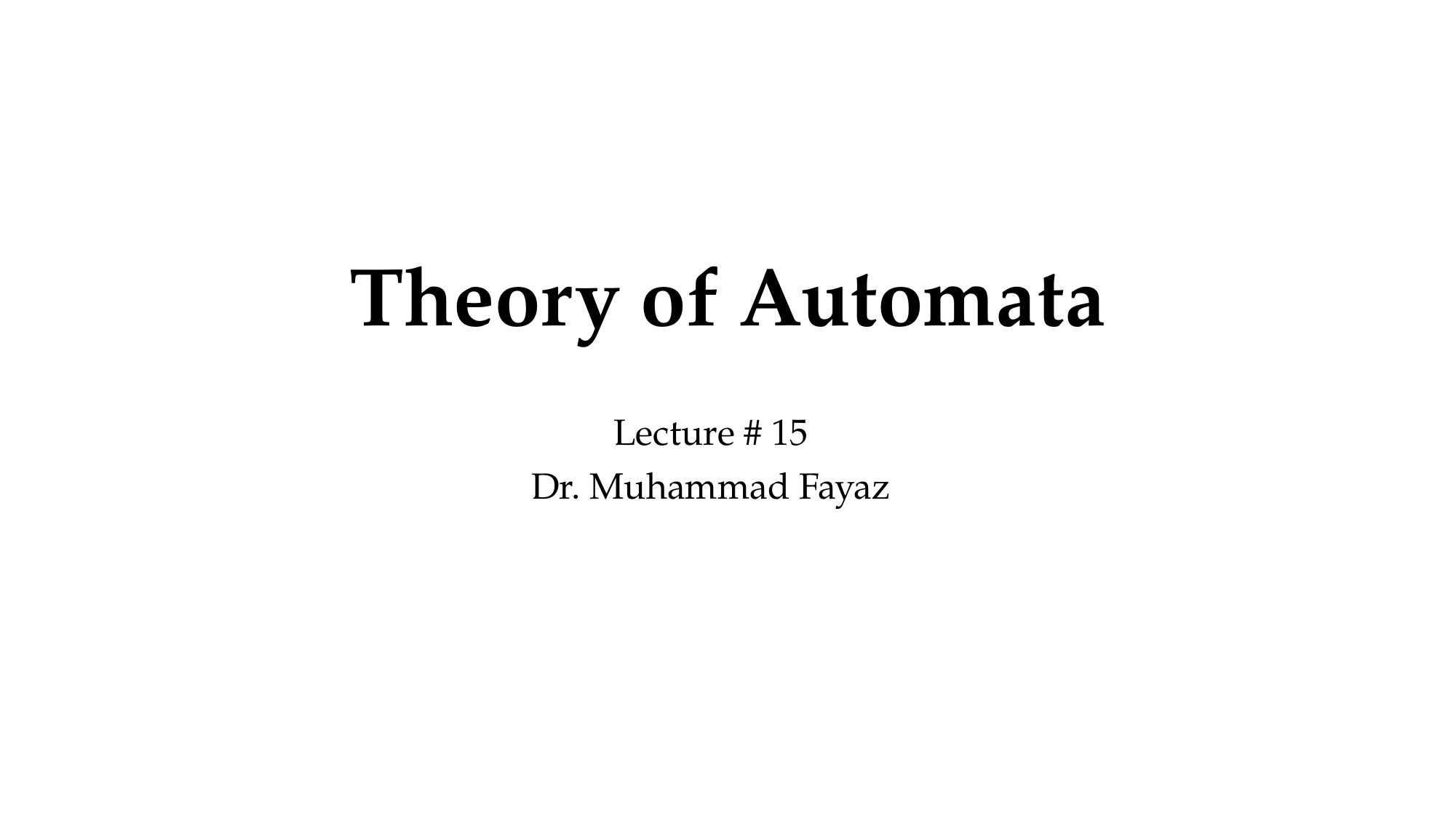

# Theory of Automata

Lecture # 15
Dr. Muhammad Fayaz